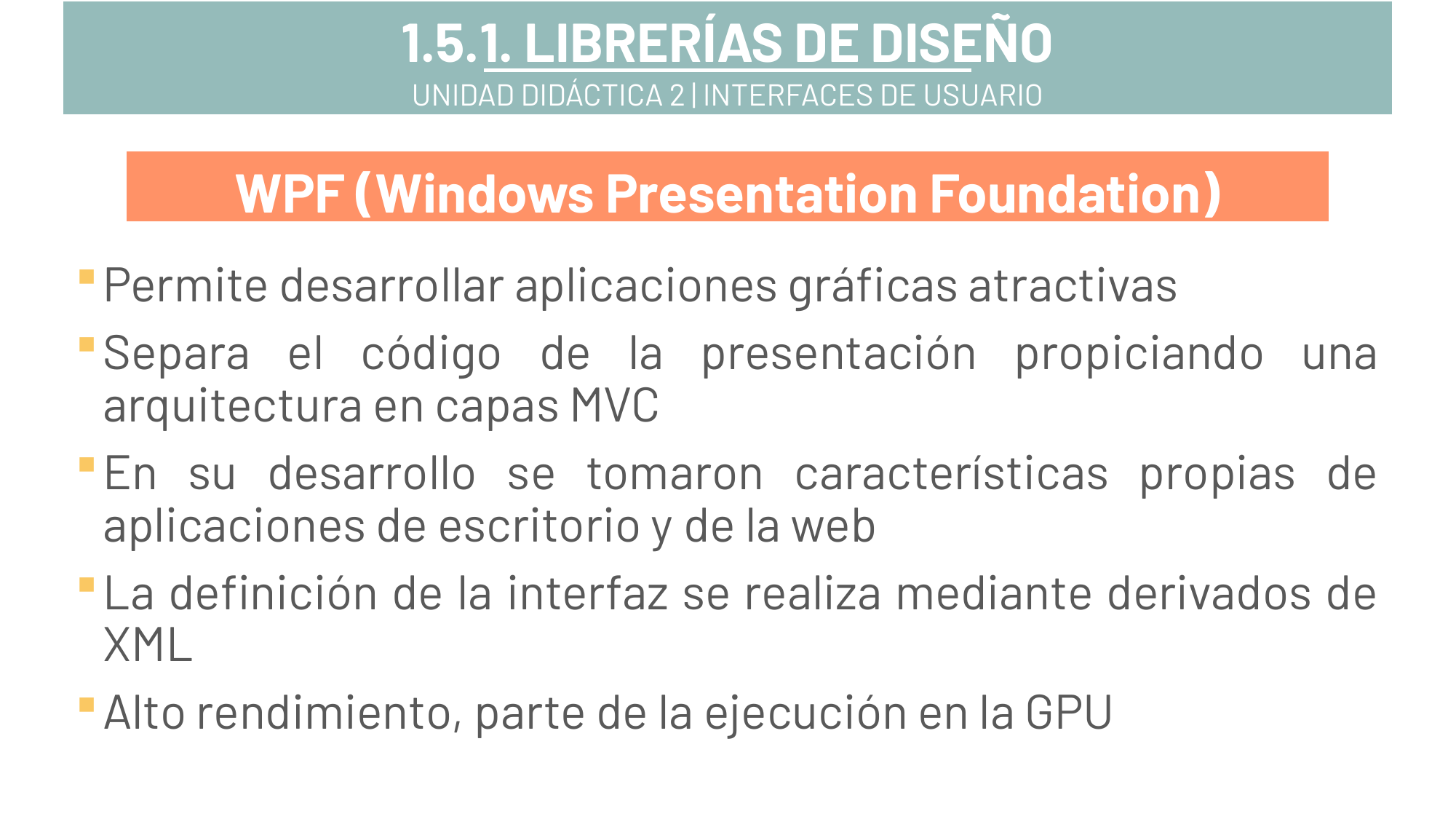

1.5.1. LIBRERÍAS DE DISEÑO
UNIDAD DIDÁCTICA 2 | INTERFACES DE USUARIO
WPF (Windows Presentation Foundation)

Permite desarrollar aplicaciones gráficas atractivas
Separa el código de la presentación propiciando una arquitectura en capas MVC
En su desarrollo se tomaron características propias de aplicaciones de escritorio y de la web
La definición de la interfaz se realiza mediante derivados de XML
Alto rendimiento, parte de la ejecución en la GPU